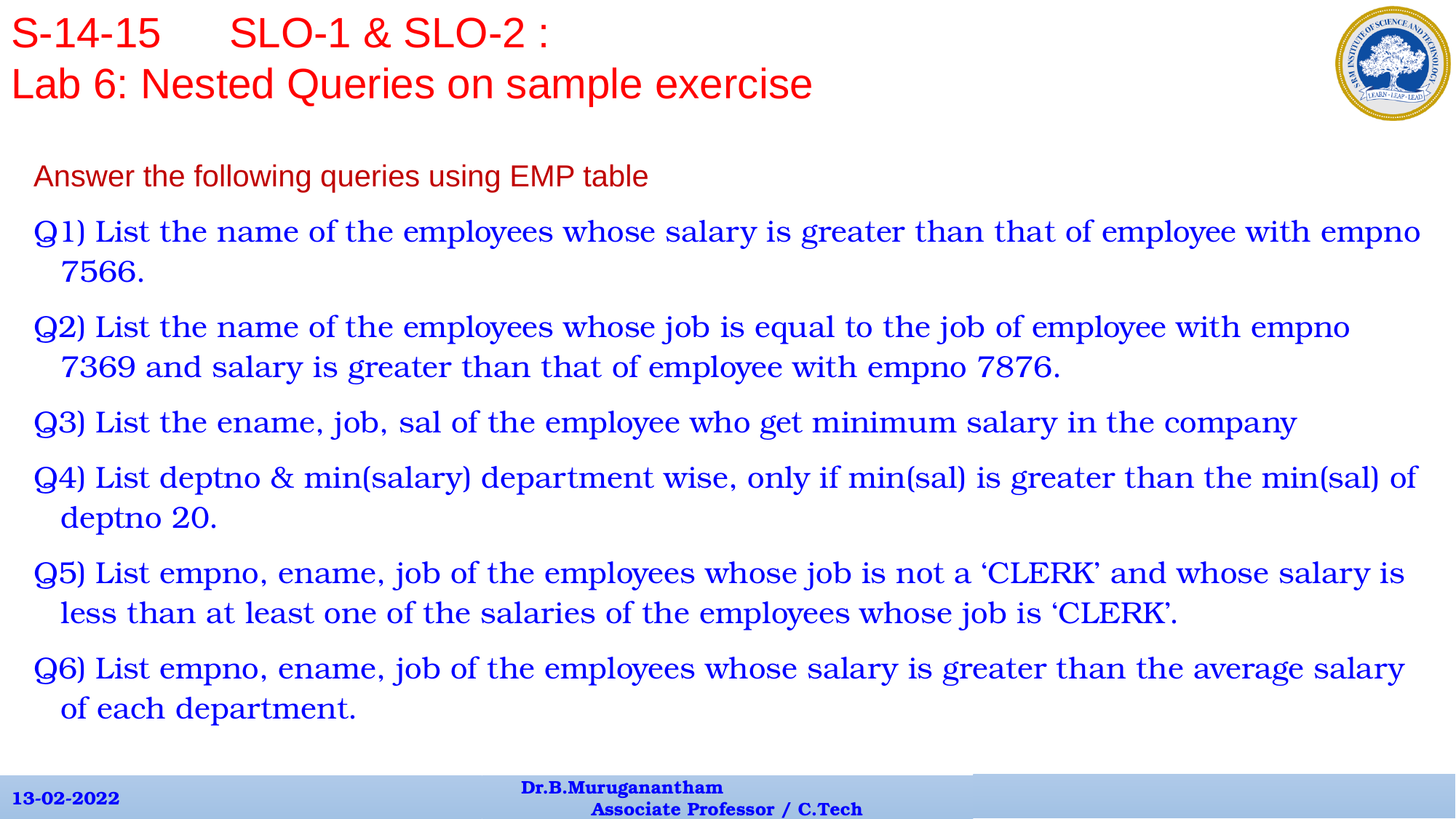

S-14-15	SLO-1 & SLO-2 :
Lab 6: Nested Queries on sample exercise
Answer the following queries using EMP table
Q1) List the name of the employees whose salary is greater than that of employee with empno 7566.
Q2) List the name of the employees whose job is equal to the job of employee with empno 7369 and salary is greater than that of employee with empno 7876.
Q3) List the ename, job, sal of the employee who get minimum salary in the company
Q4) List deptno & min(salary) department wise, only if min(sal) is greater than the min(sal) of deptno 20.
Q5) List empno, ename, job of the employees whose job is not a ‘CLERK’ and whose salary is less than at least one of the salaries of the employees whose job is ‘CLERK’.
Q6) List empno, ename, job of the employees whose salary is greater than the average salary of each department.
136
13-02-2022
Dr.B.Muruganantham                                   Associate Professor / C.Tech